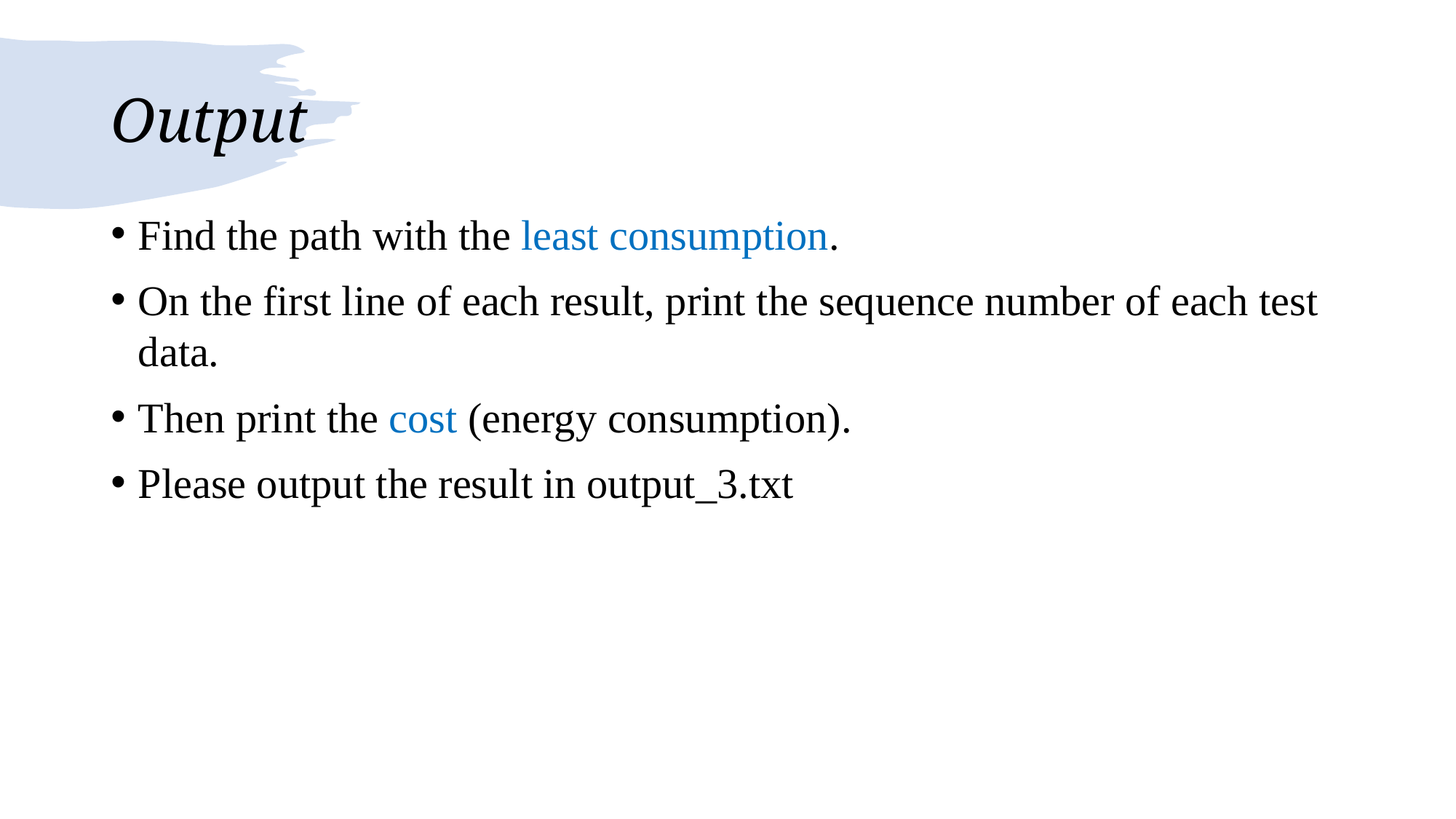

# Output
Find the path with the least consumption.
On the first line of each result, print the sequence number of each test data.
Then print the cost (energy consumption).
Please output the result in output_3.txt